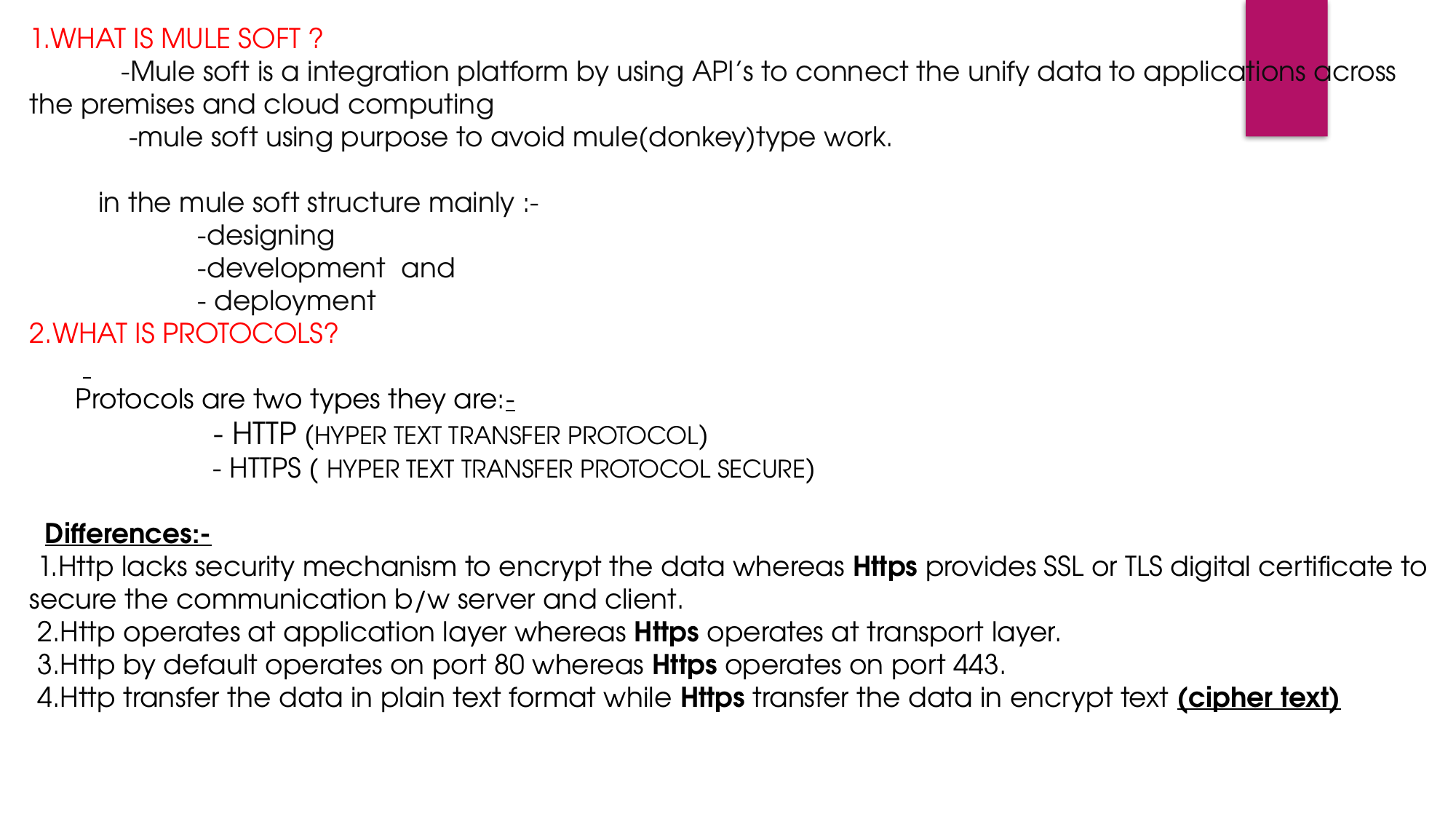

1.WHAT IS MULE SOFT ?
            -Mule soft is a integration platform by using API’s to connect the unify data to applications across the premises and cloud computing
             -mule soft using purpose to avoid mule(donkey)type work.

         in the mule soft structure mainly :-
                      -designing
                      -development  and
                      - deployment
2.WHAT IS PROTOCOLS?

      Protocols are two types they are:-
                      - HTTP (HYPER TEXT TRANSFER PROTOCOL)
                        - HTTPS ( HYPER TEXT TRANSFER PROTOCOL SECURE)

  Differences:-
 1.Http lacks security mechanism to encrypt the data whereas Https provides SSL or TLS digital certificate to secure the communication b/w server and client.
 2.Http operates at application layer whereas Https operates at transport layer.
 3.Http by default operates on port 80 whereas Https operates on port 443.
 4.Http transfer the data in plain text format while Https transfer the data in encrypt text (cipher text)